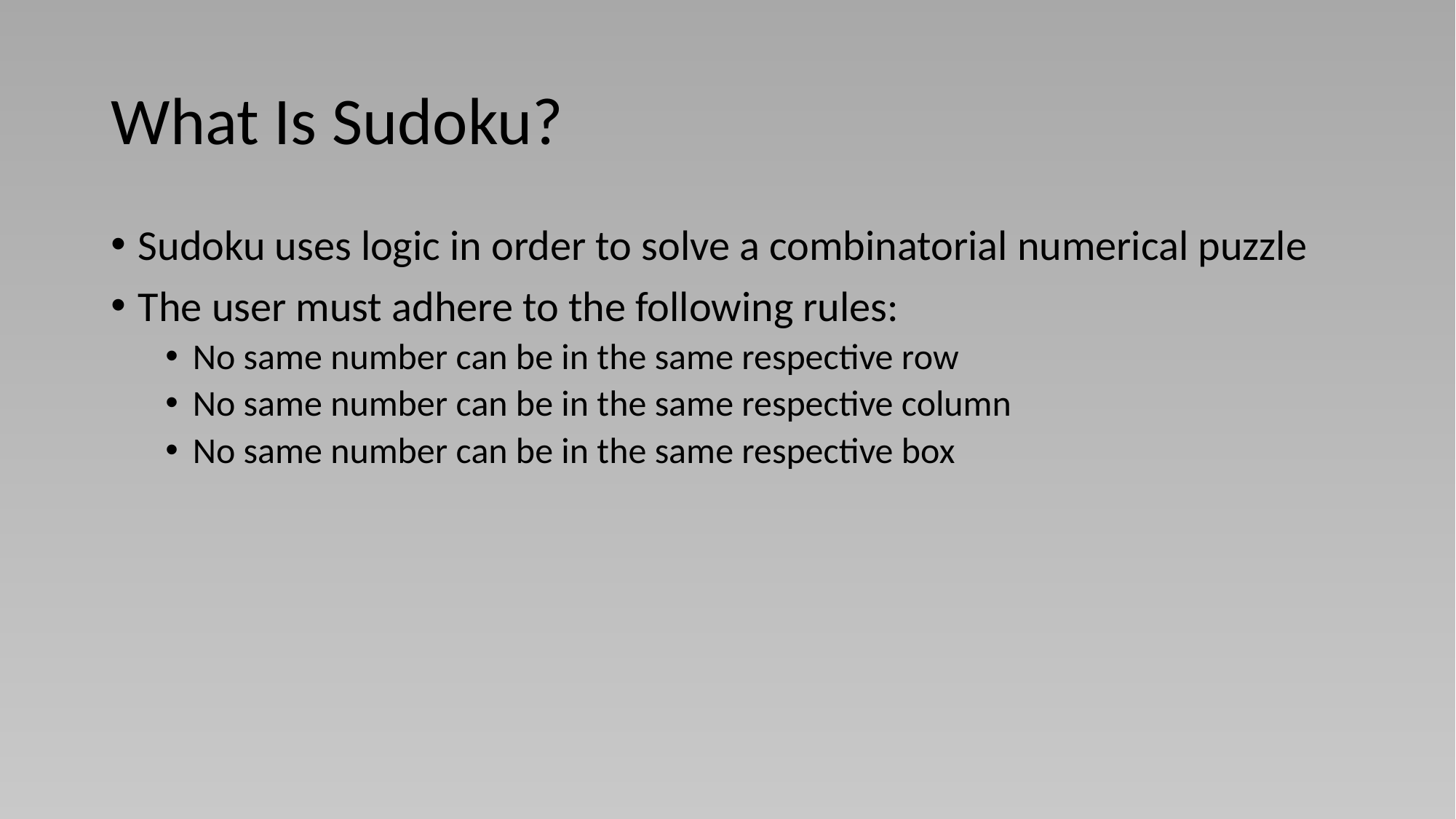

# What Is Sudoku?
Sudoku uses logic in order to solve a combinatorial numerical puzzle
The user must adhere to the following rules:
No same number can be in the same respective row
No same number can be in the same respective column
No same number can be in the same respective box